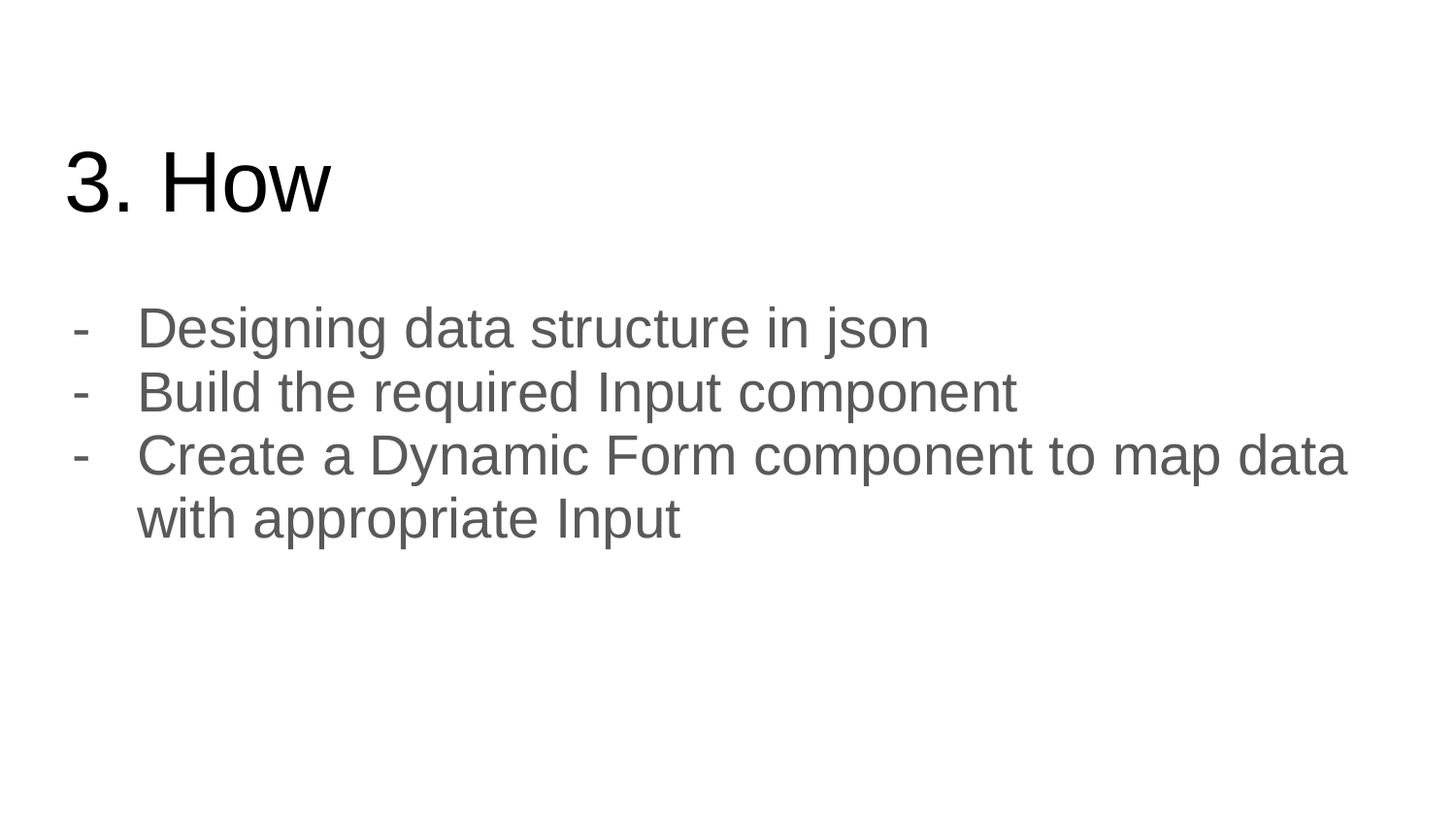

# 3. How
Designing data structure in json
Build the required Input component
Create a Dynamic Form component to map data with appropriate Input